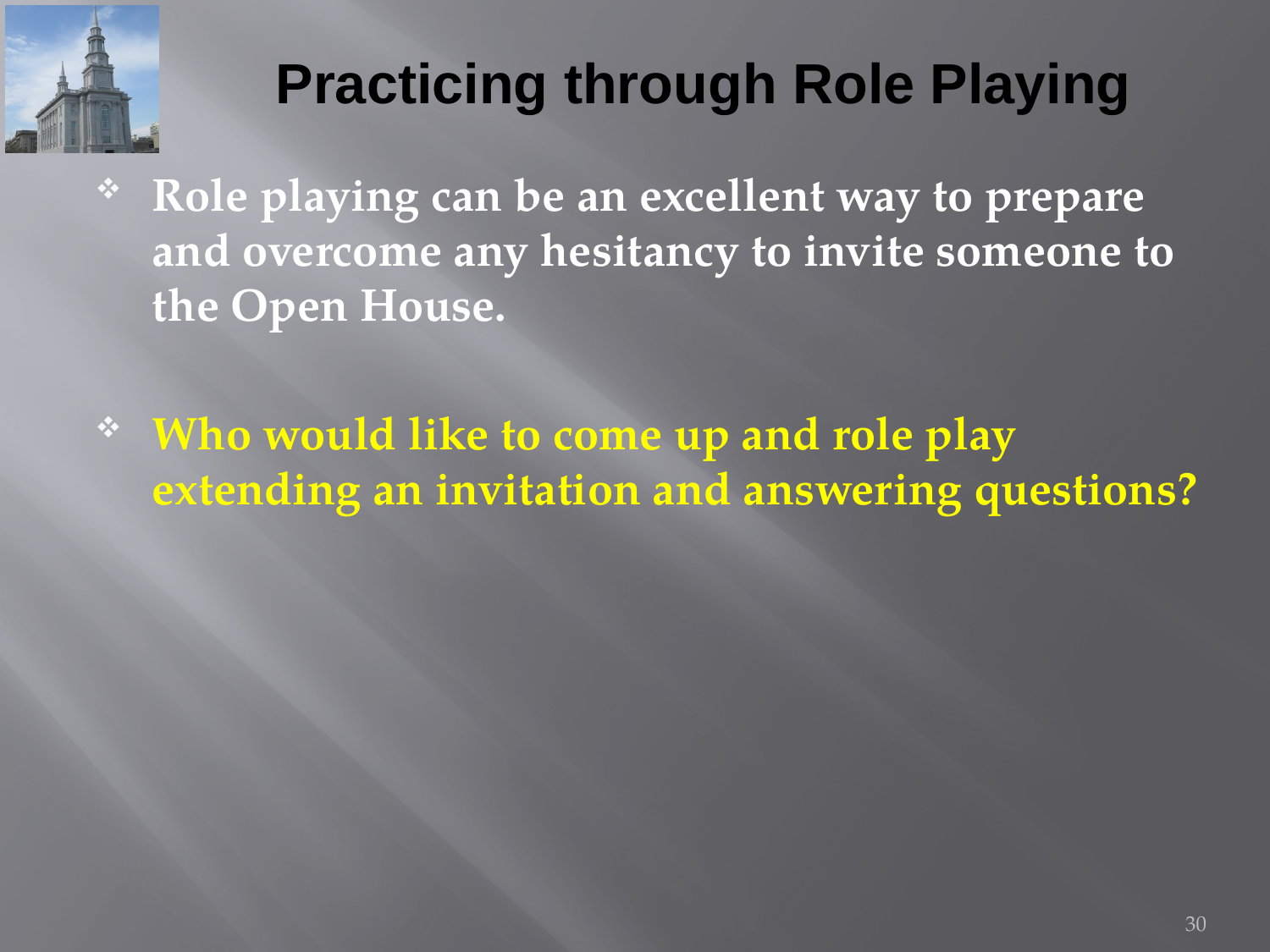

# Practicing through Role Playing
Role playing can be an excellent way to prepare and overcome any hesitancy to invite someone to the Open House.

Who would like to come up and role play extending an invitation and answering questions?

30